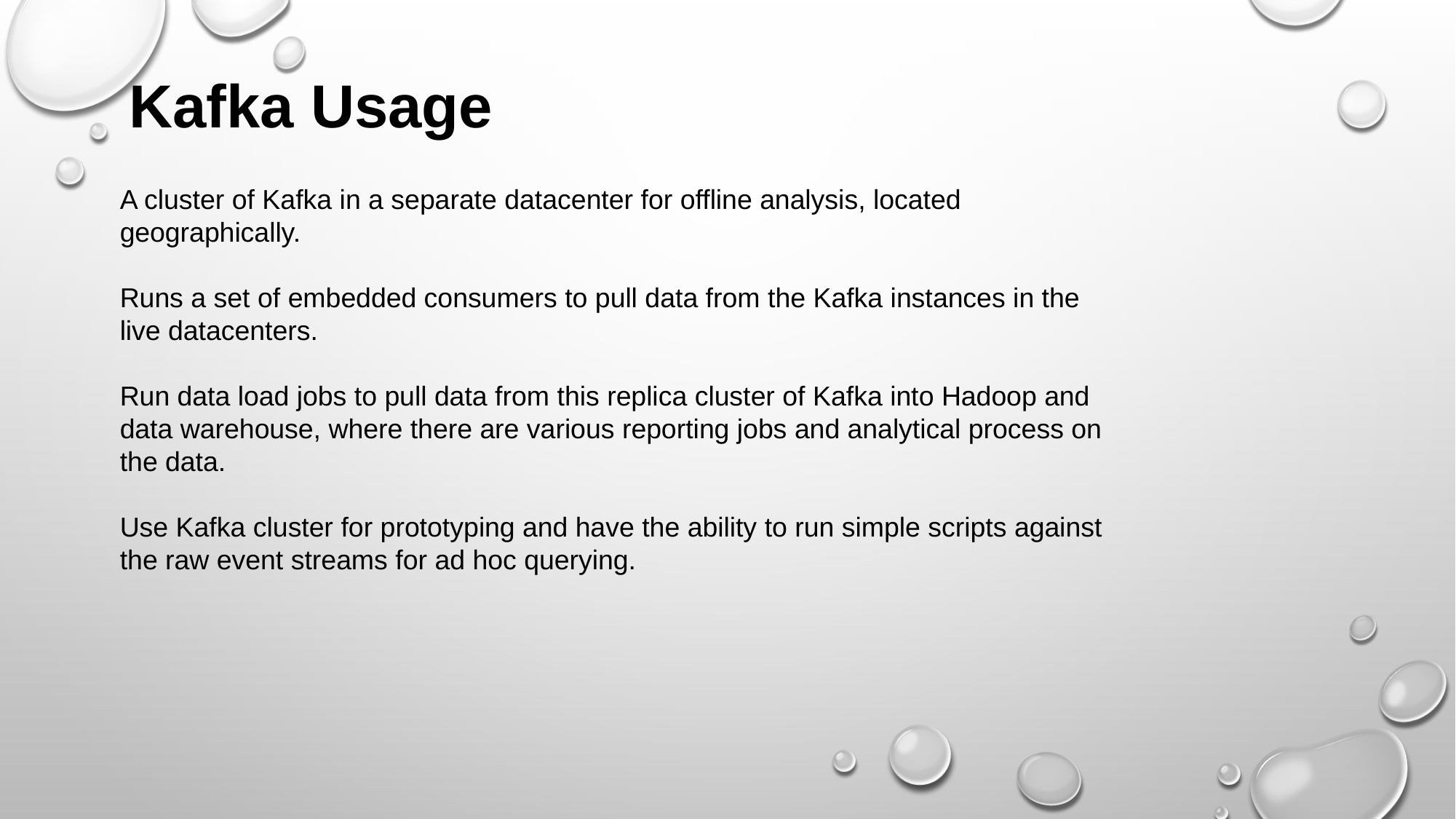

Kafka Usage
A cluster of Kafka in a separate datacenter for offline analysis, located geographically.

Runs a set of embedded consumers to pull data from the Kafka instances in the live datacenters.

Run data load jobs to pull data from this replica cluster of Kafka into Hadoop and data warehouse, where there are various reporting jobs and analytical process on the data.

Use Kafka cluster for prototyping and have the ability to run simple scripts against the raw event streams for ad hoc querying.